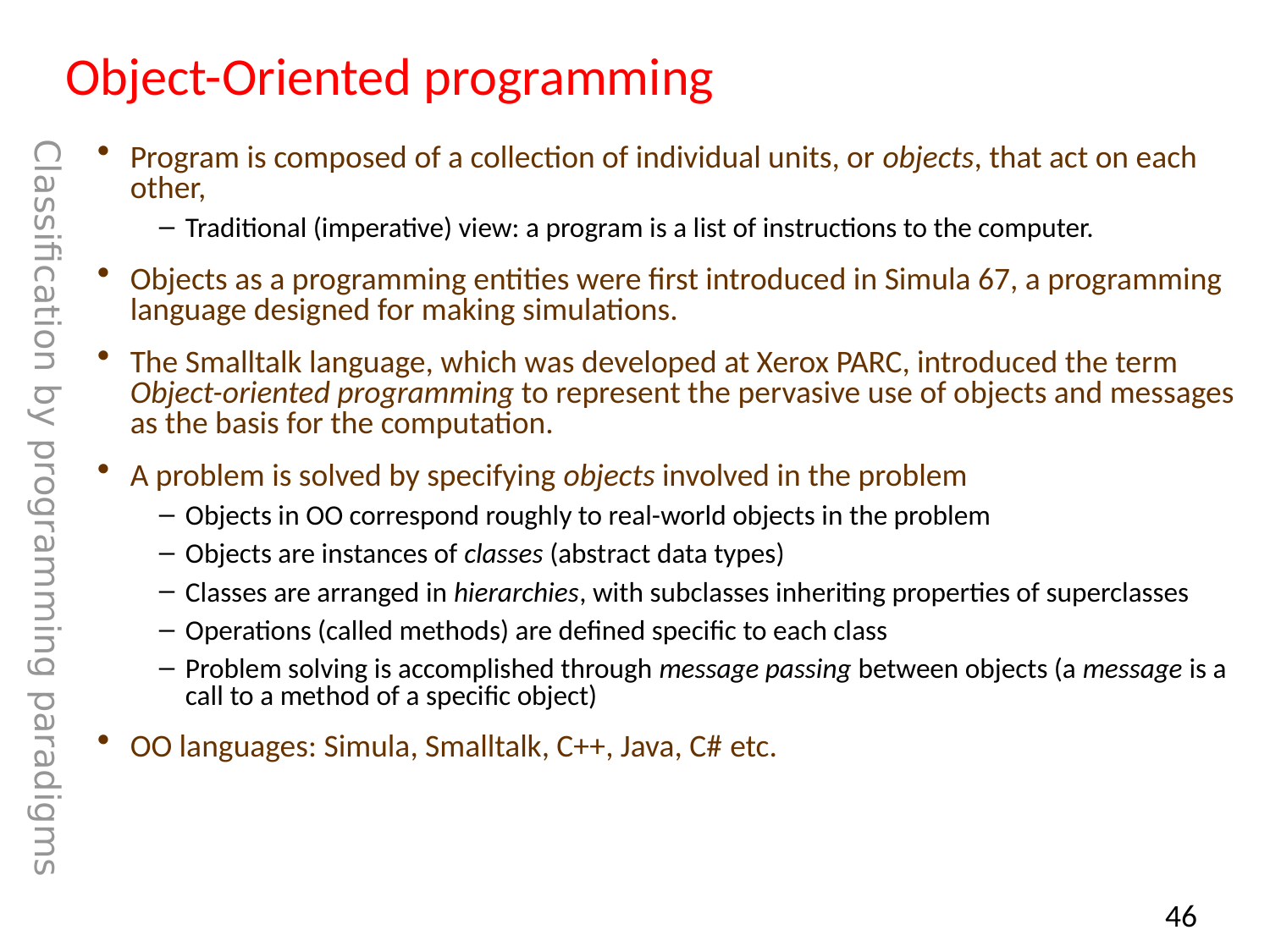

# Object-Oriented programming
Program is composed of a collection of individual units, or objects, that act on each other,
Traditional (imperative) view: a program is a list of instructions to the computer.
Objects as a programming entities were first introduced in Simula 67, a programming language designed for making simulations.
The Smalltalk language, which was developed at Xerox PARC, introduced the term Object-oriented programming to represent the pervasive use of objects and messages as the basis for the computation.
A problem is solved by specifying objects involved in the problem
Objects in OO correspond roughly to real-world objects in the problem
Objects are instances of classes (abstract data types)
Classes are arranged in hierarchies, with subclasses inheriting properties of superclasses
Operations (called methods) are defined specific to each class
Problem solving is accomplished through message passing between objects (a message is a call to a method of a specific object)
OO languages: Simula, Smalltalk, C++, Java, C# etc.
Classification by programming paradigms
46